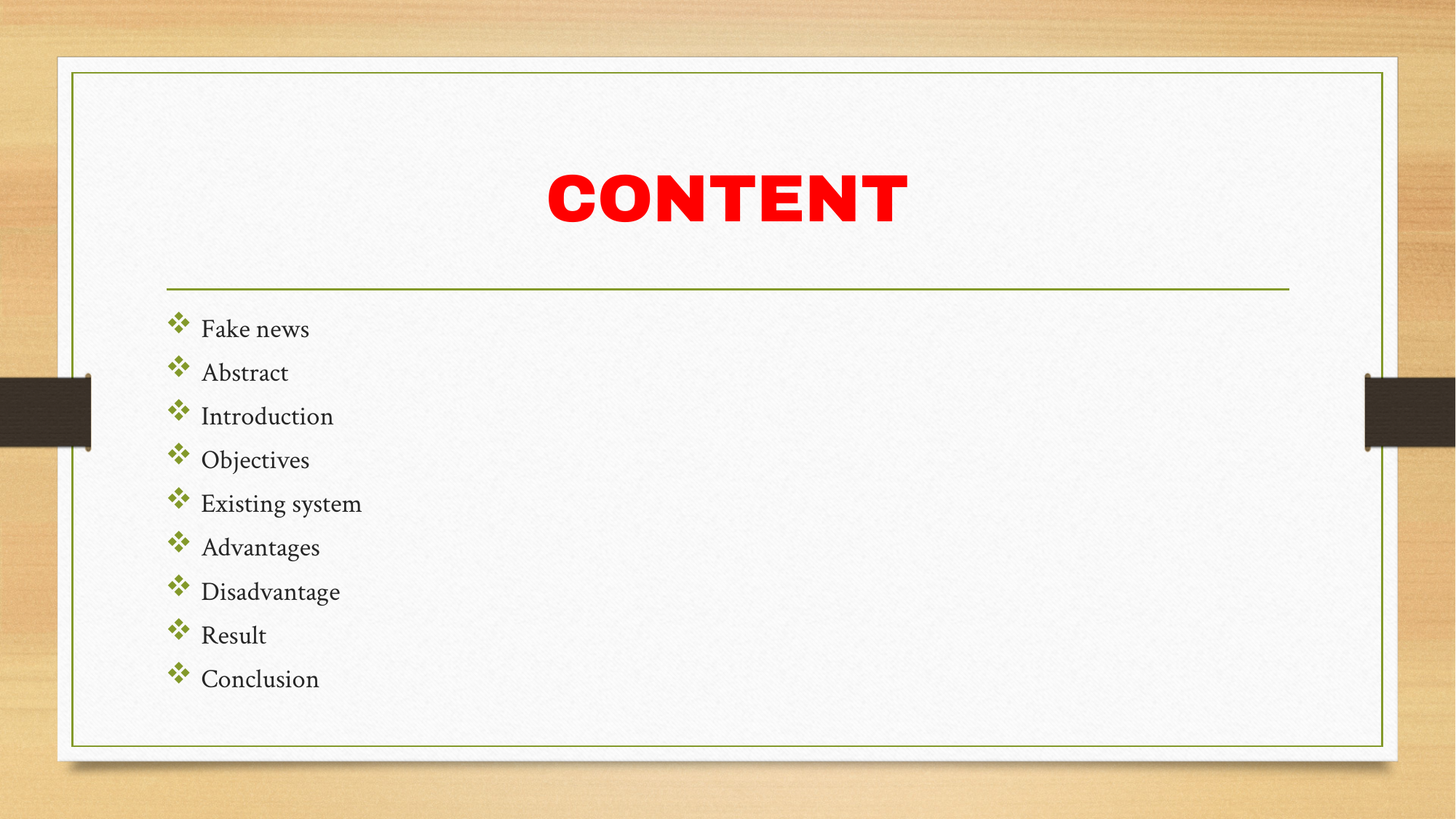

# CONTENT
Fake news
Abstract
Introduction
Objectives
Existing system
Advantages
Disadvantage
Result
Conclusion